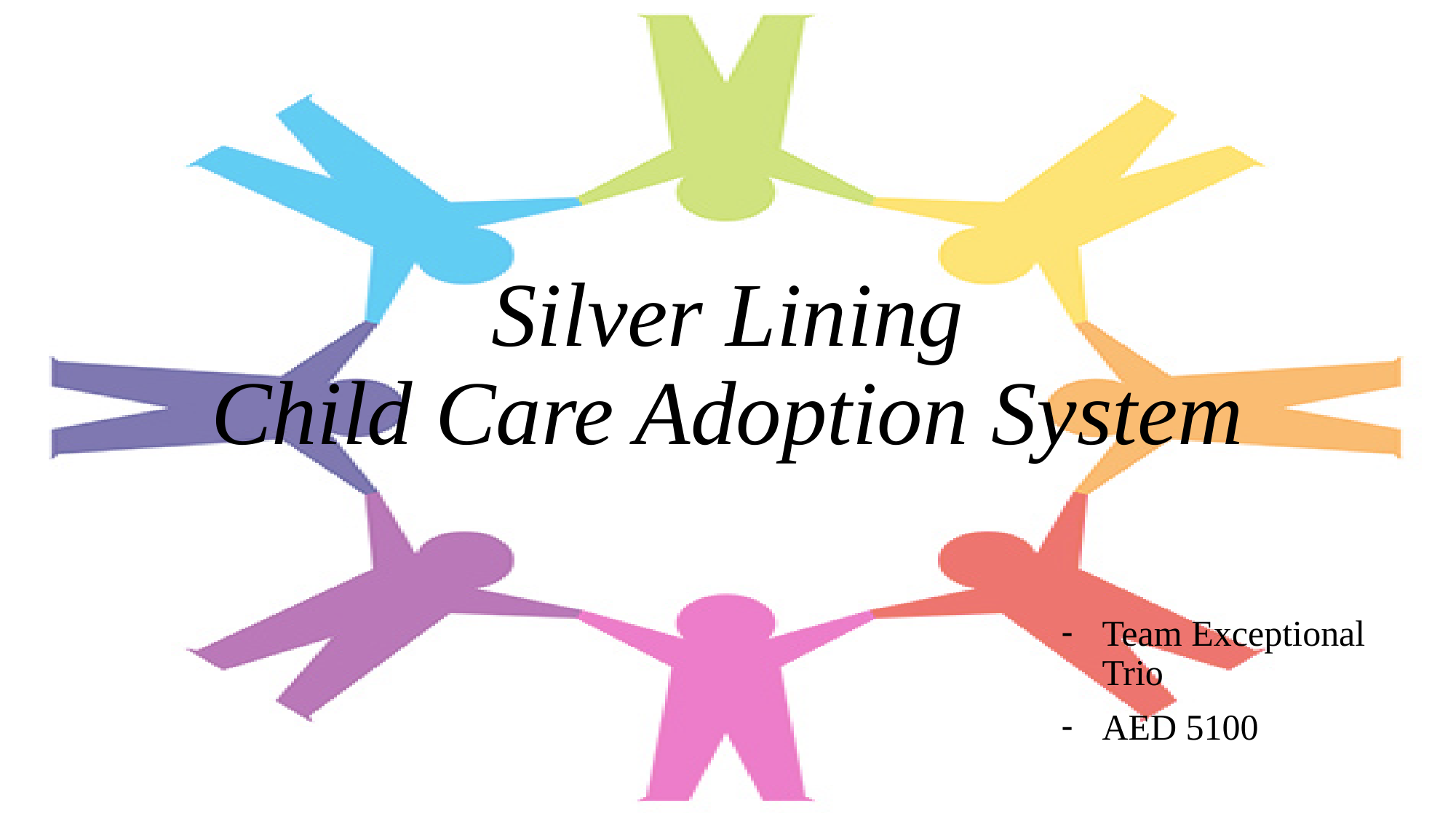

# Silver Lining Child Care Adoption System

Team Exceptional Trio
AED 5100